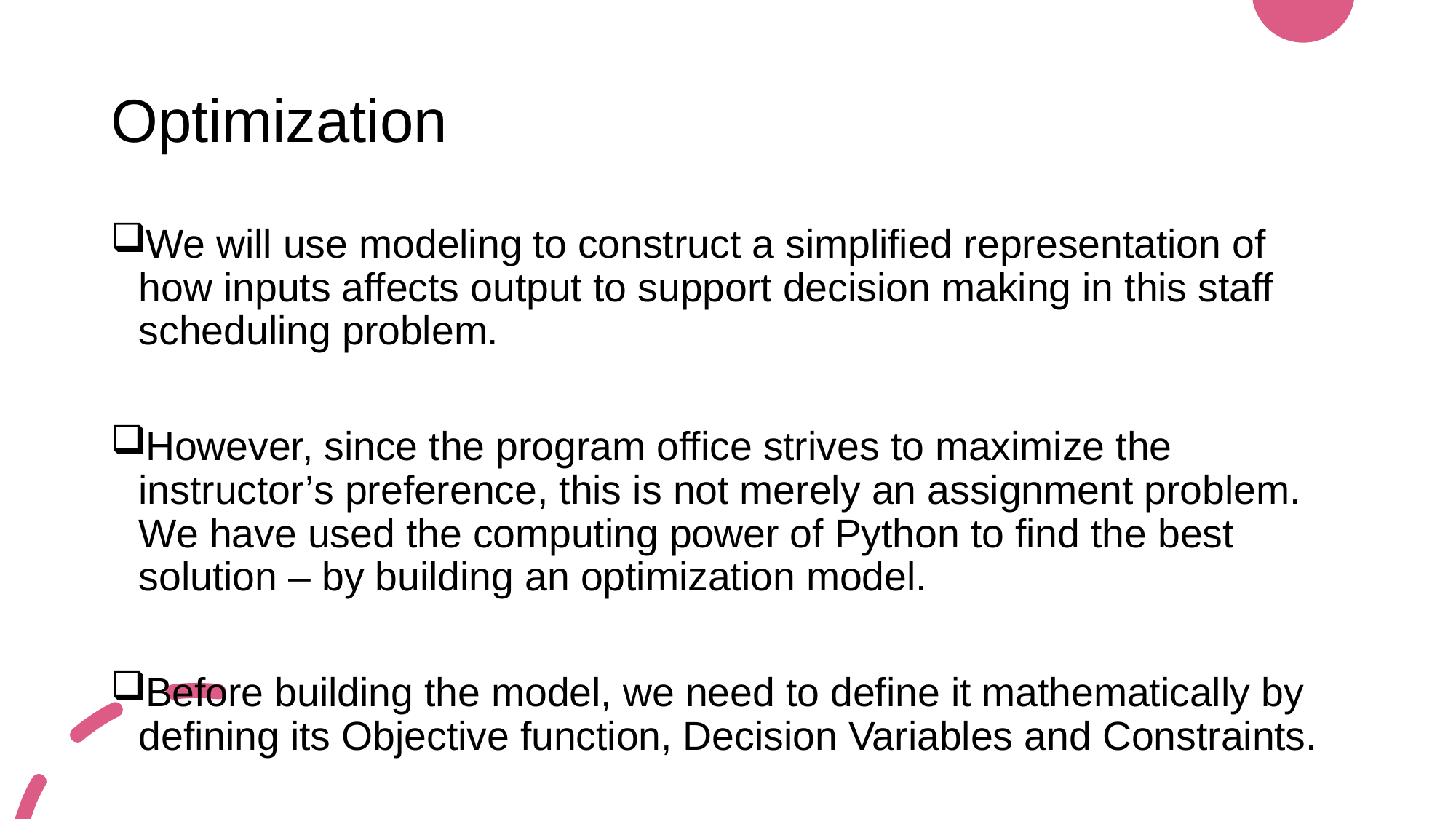

# Optimization
We will use modeling to construct a simplified representation of how inputs affects output to support decision making in this staff scheduling problem.

However, since the program office strives to maximize the instructor’s preference, this is not merely an assignment problem. We have used the computing power of Python to find the best solution – by building an optimization model.

Before building the model, we need to define it mathematically by defining its Objective function, Decision Variables and Constraints.